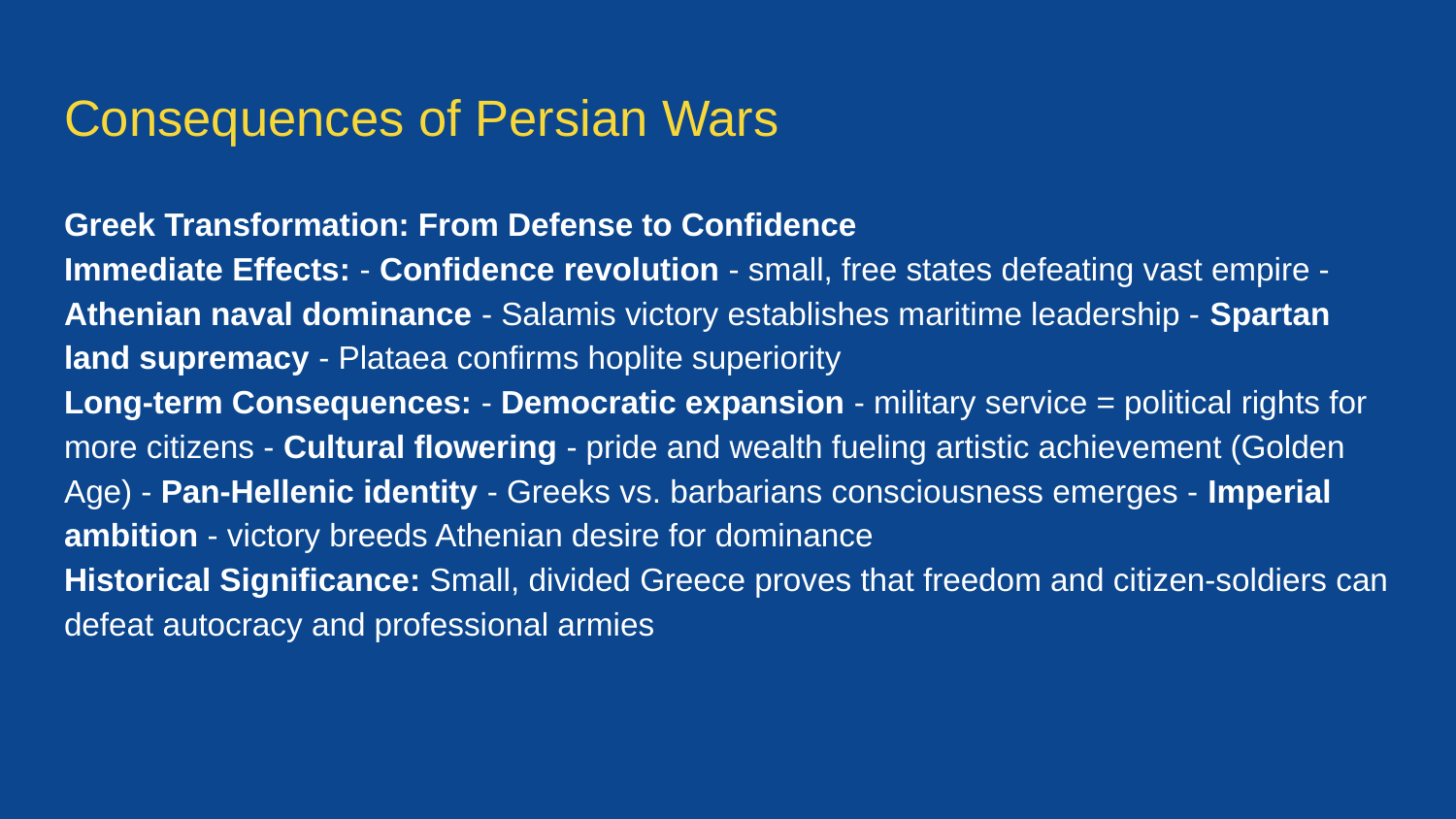

# Consequences of Persian Wars
Greek Transformation: From Defense to Confidence
Immediate Effects: - Confidence revolution - small, free states defeating vast empire - Athenian naval dominance - Salamis victory establishes maritime leadership - Spartan land supremacy - Plataea confirms hoplite superiority
Long-term Consequences: - Democratic expansion - military service = political rights for more citizens - Cultural flowering - pride and wealth fueling artistic achievement (Golden Age) - Pan-Hellenic identity - Greeks vs. barbarians consciousness emerges - Imperial ambition - victory breeds Athenian desire for dominance
Historical Significance: Small, divided Greece proves that freedom and citizen-soldiers can defeat autocracy and professional armies